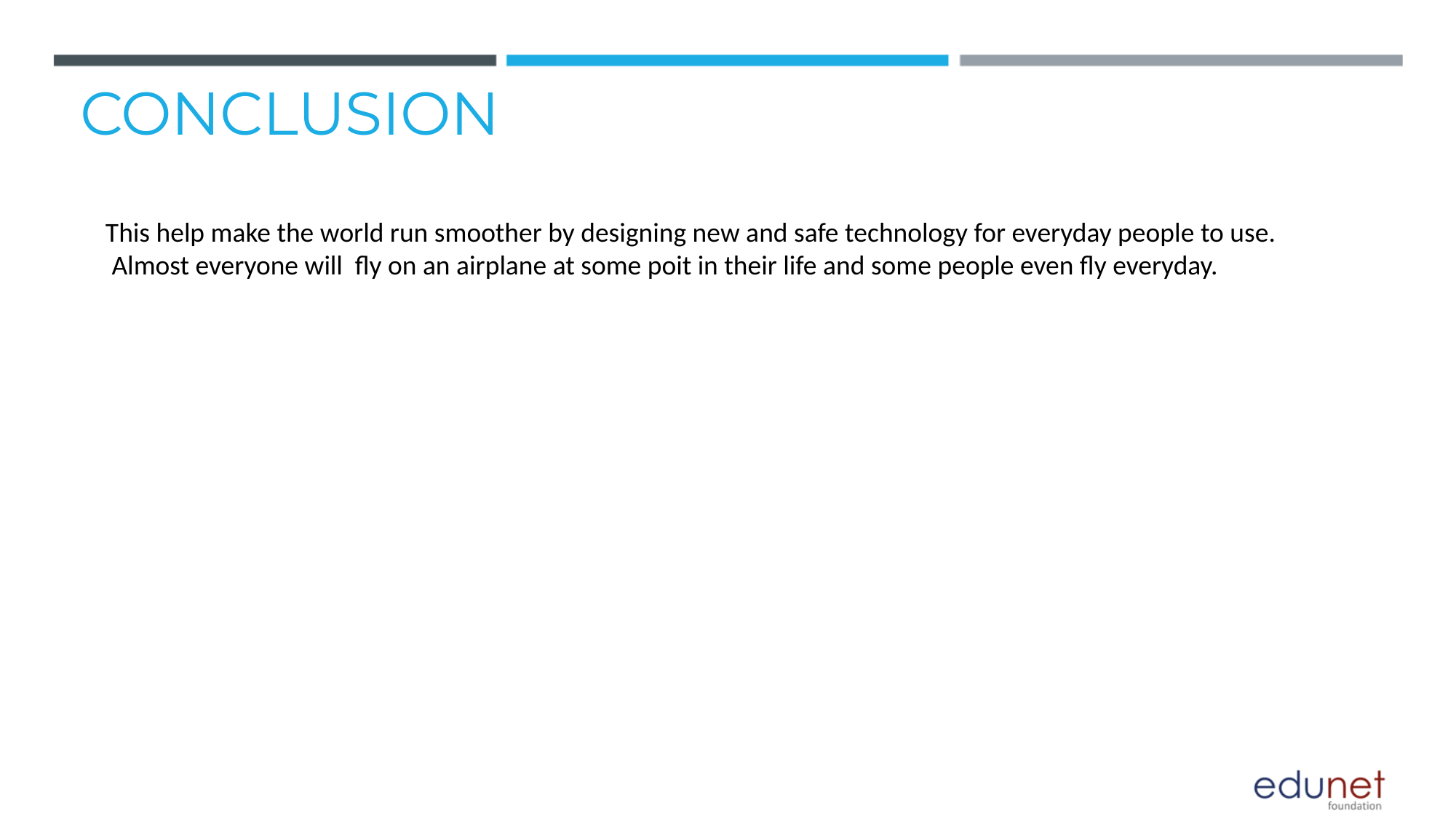

CONCLUSION

 This help make the world run smoother by designing new and safe technology for everyday people to use.
  Almost everyone will  fly on an airplane at some poit in their life and some people even fly everyday.